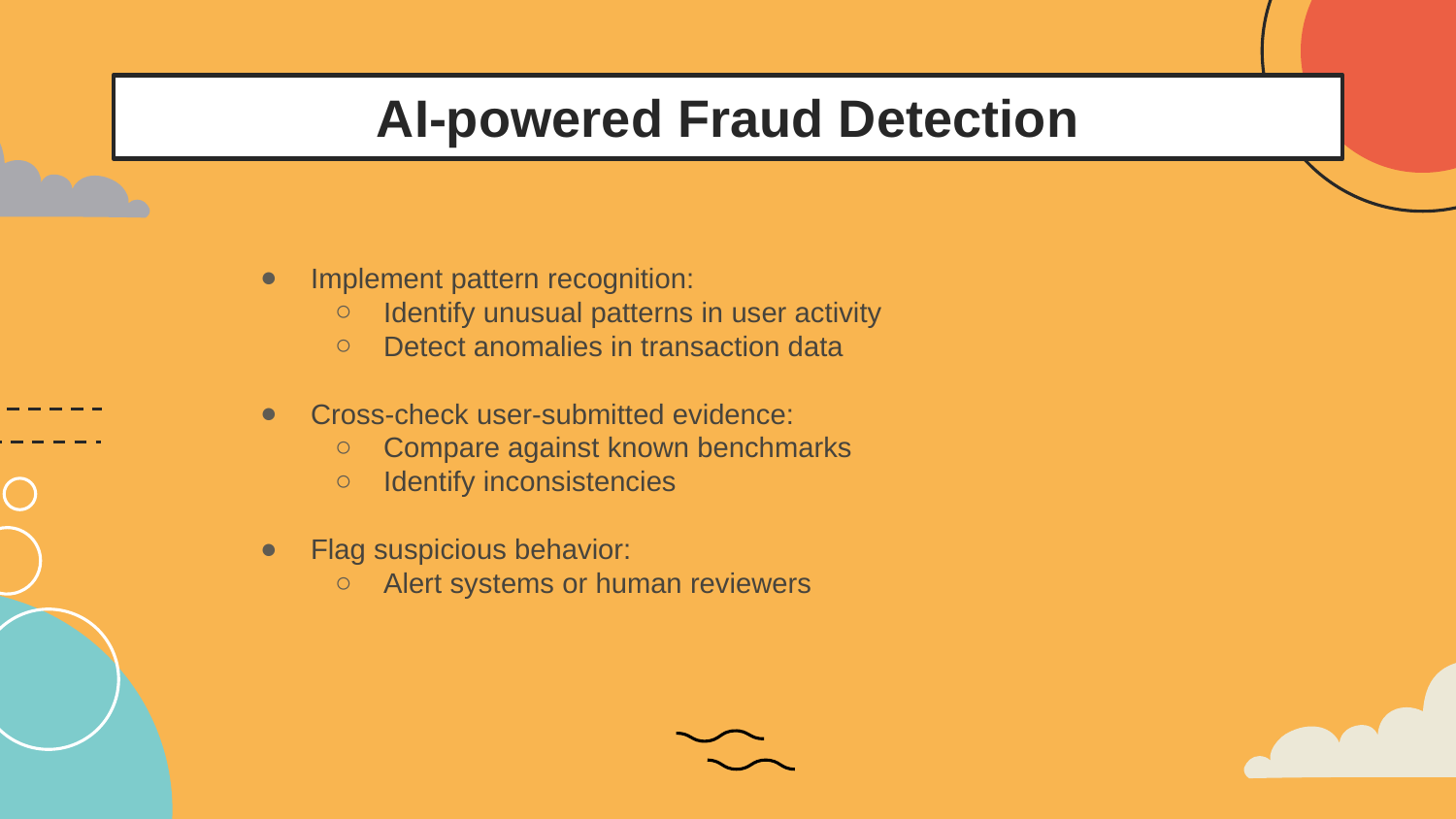

AI-powered Fraud Detection

Implement pattern recognition:
Identify unusual patterns in user activity
Detect anomalies in transaction data

Cross-check user-submitted evidence:
Compare against known benchmarks
Identify inconsistencies

Flag suspicious behavior:
Alert systems or human reviewers